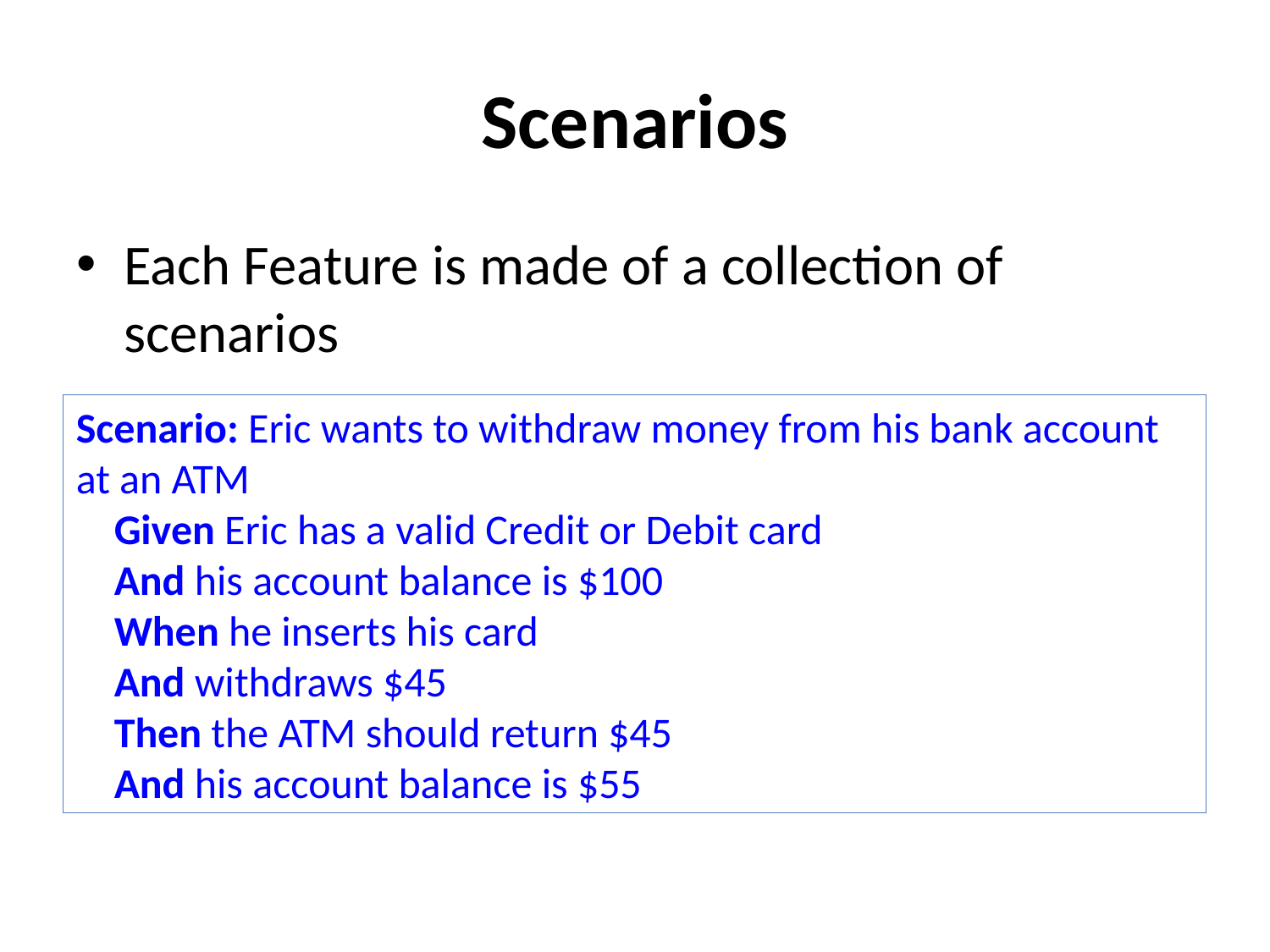

# Scenarios
Each Feature is made of a collection of scenarios

Scenario: Eric wants to withdraw money from his bank account at an ATM
    Given Eric has a valid Credit or Debit card
    And his account balance is $100
    When he inserts his card
    And withdraws $45
    Then the ATM should return $45
    And his account balance is $55